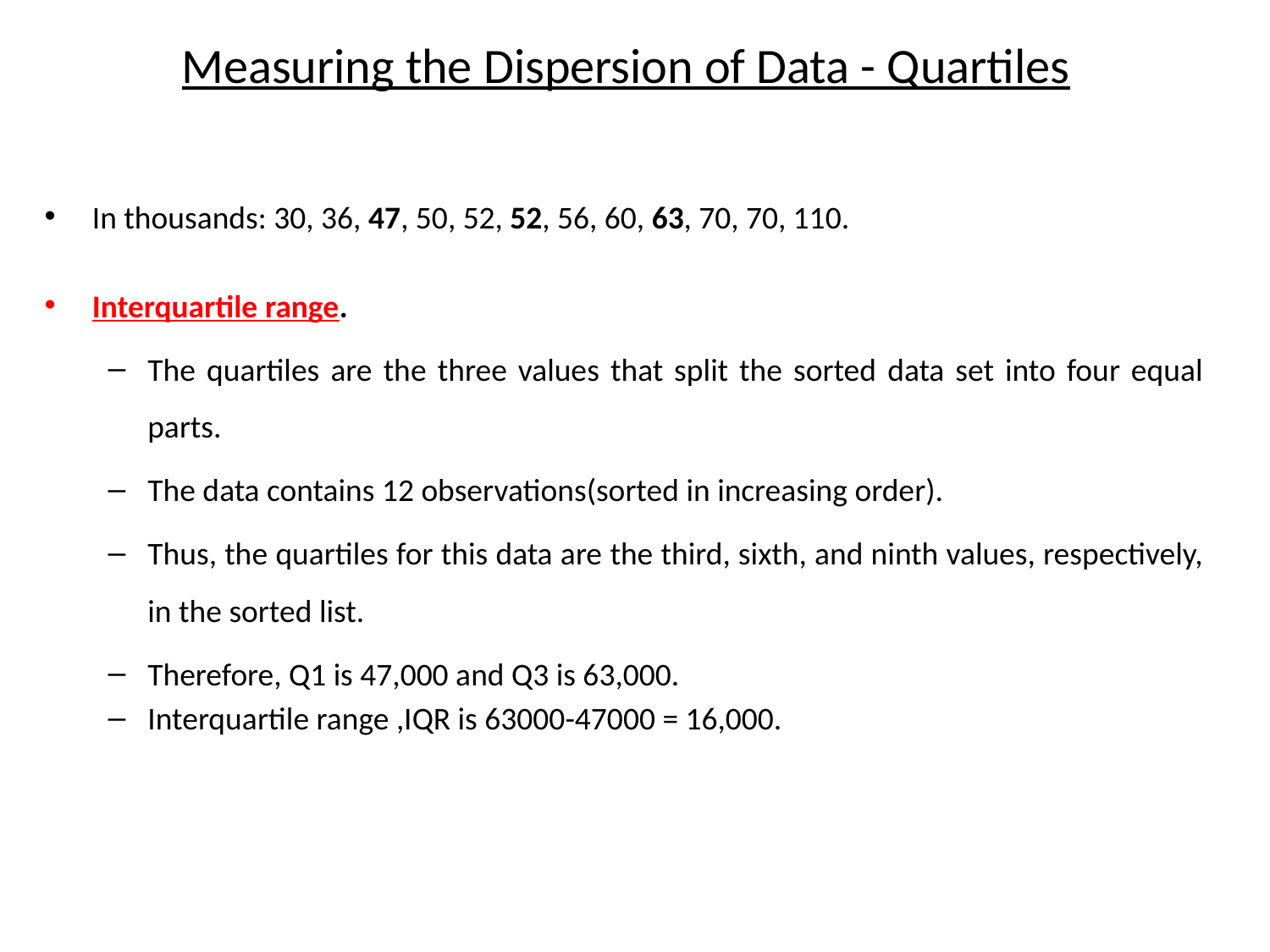

# Measuring the Dispersion of Data - Quartiles
In thousands: 30, 36, 47, 50, 52, 52, 56, 60, 63, 70, 70, 110.

Interquartile range.
The quartiles are the three values that split the sorted data set into four equal parts.
The data contains 12 observations(sorted in increasing order).
Thus, the quartiles for this data are the third, sixth, and ninth values, respectively, in the sorted list.
Therefore, Q1 is 47,000 and Q3 is 63,000.
Interquartile range ,IQR is 63000-47000 = 16,000.